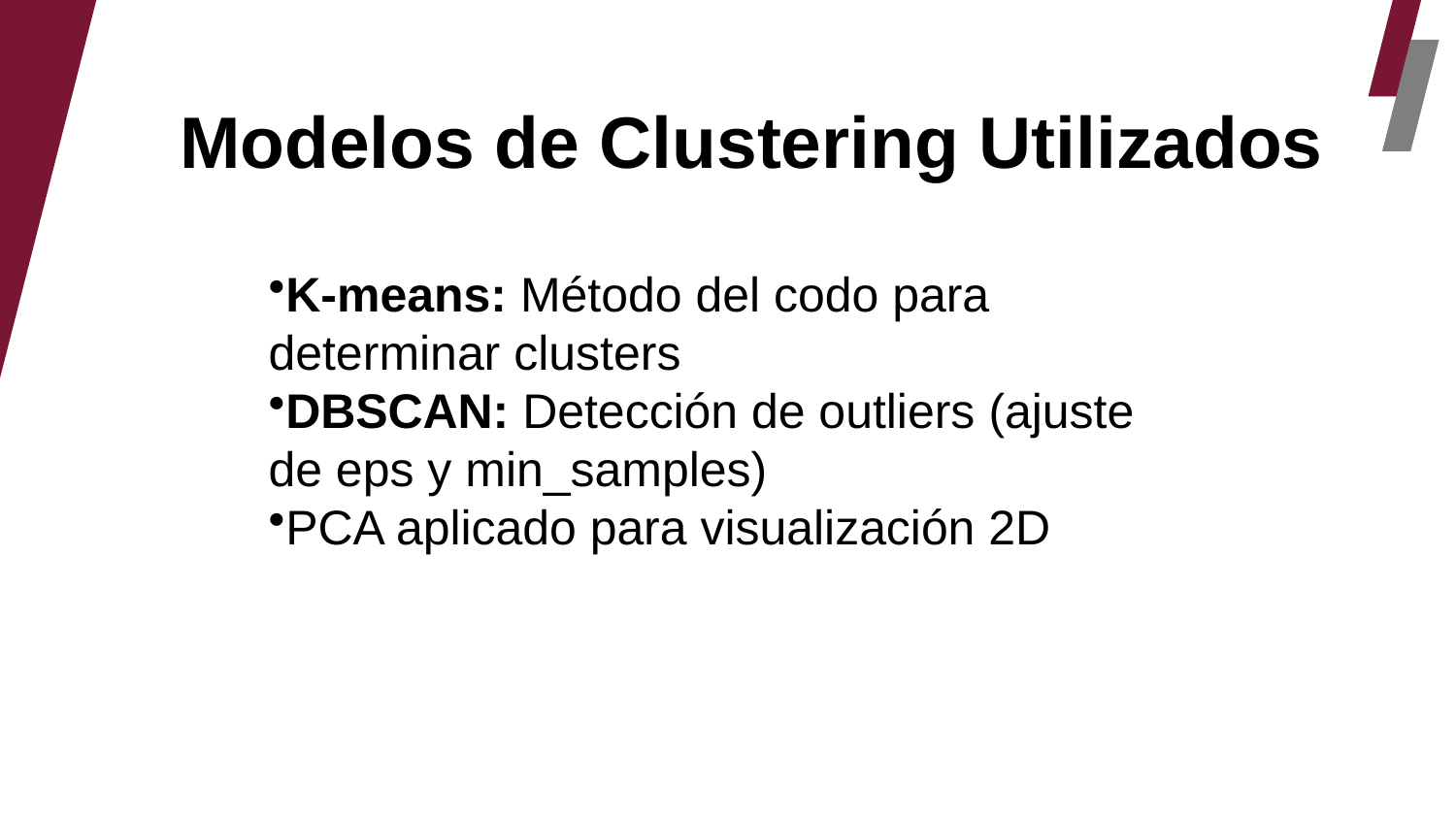

Modelos de Clustering Utilizados

K-means: Método del codo para determinar clusters
DBSCAN: Detección de outliers (ajuste de eps y min_samples)
PCA aplicado para visualización 2D